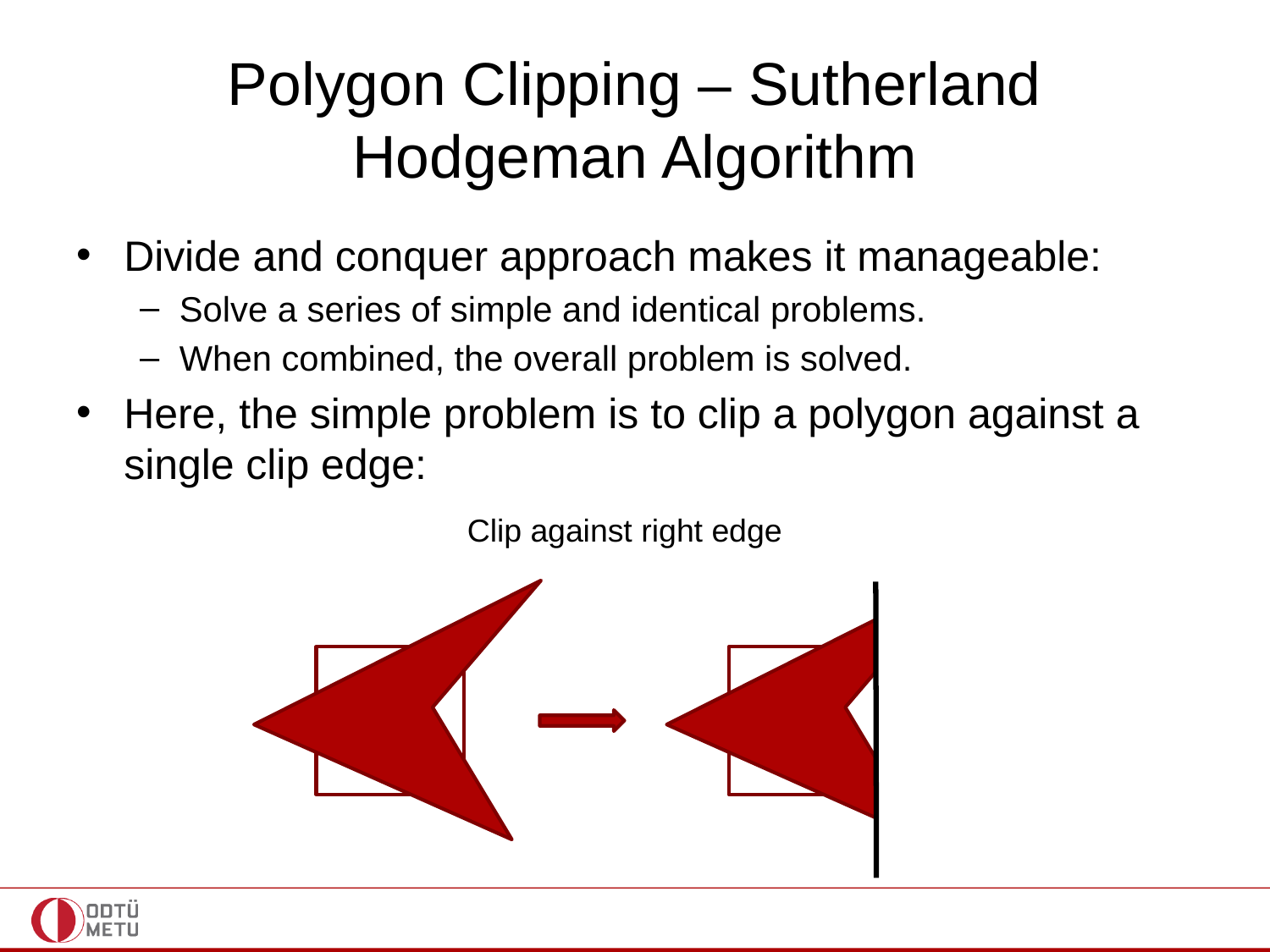

# Polygon Clipping – Sutherland Hodgeman Algorithm
Divide and conquer approach makes it manageable:
Solve a series of simple and identical problems.
When combined, the overall problem is solved.
Here, the simple problem is to clip a polygon against a single clip edge:
Clip against right edge